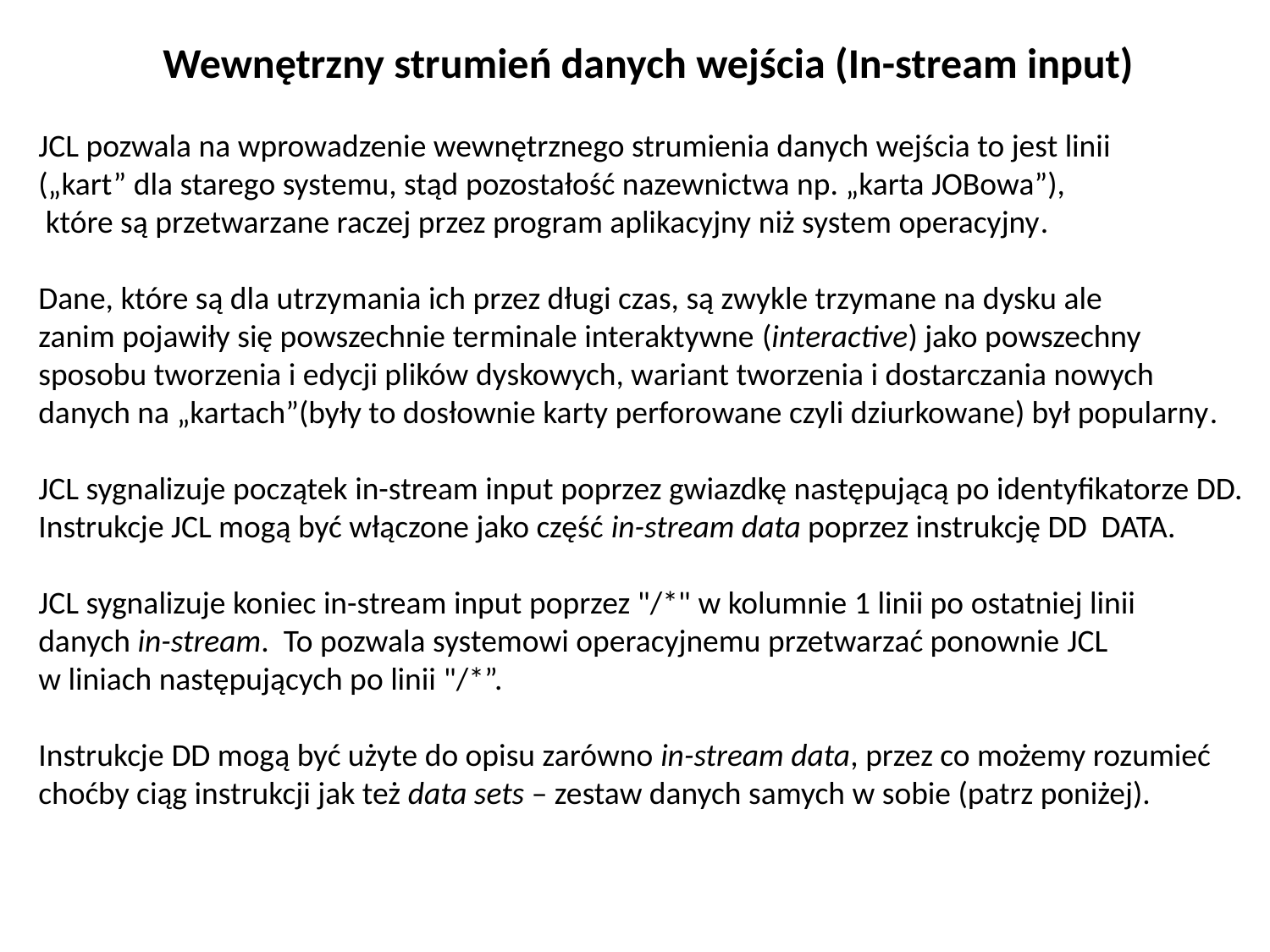

Wewnętrzny strumień danych wejścia (In-stream input)

JCL pozwala na wprowadzenie wewnętrznego strumienia danych wejścia to jest linii
(„kart” dla starego systemu, stąd pozostałość nazewnictwa np. „karta JOBowa”),
 które są przetwarzane raczej przez program aplikacyjny niż system operacyjny.

Dane, które są dla utrzymania ich przez długi czas, są zwykle trzymane na dysku ale
zanim pojawiły się powszechnie terminale interaktywne (interactive) jako powszechny
sposobu tworzenia i edycji plików dyskowych, wariant tworzenia i dostarczania nowych
danych na „kartach”(były to dosłownie karty perforowane czyli dziurkowane) był popularny.

JCL sygnalizuje początek in-stream input poprzez gwiazdkę następującą po identyfikatorze DD.
Instrukcje JCL mogą być włączone jako część in-stream data poprzez instrukcję DD  DATA.

JCL sygnalizuje koniec in-stream input poprzez "/*" w kolumnie 1 linii po ostatniej linii
danych in-stream.  To pozwala systemowi operacyjnemu przetwarzać ponownie JCL
w liniach następujących po linii "/*”.

Instrukcje DD mogą być użyte do opisu zarówno in-stream data, przez co możemy rozumieć
choćby ciąg instrukcji jak też data sets – zestaw danych samych w sobie (patrz poniżej).